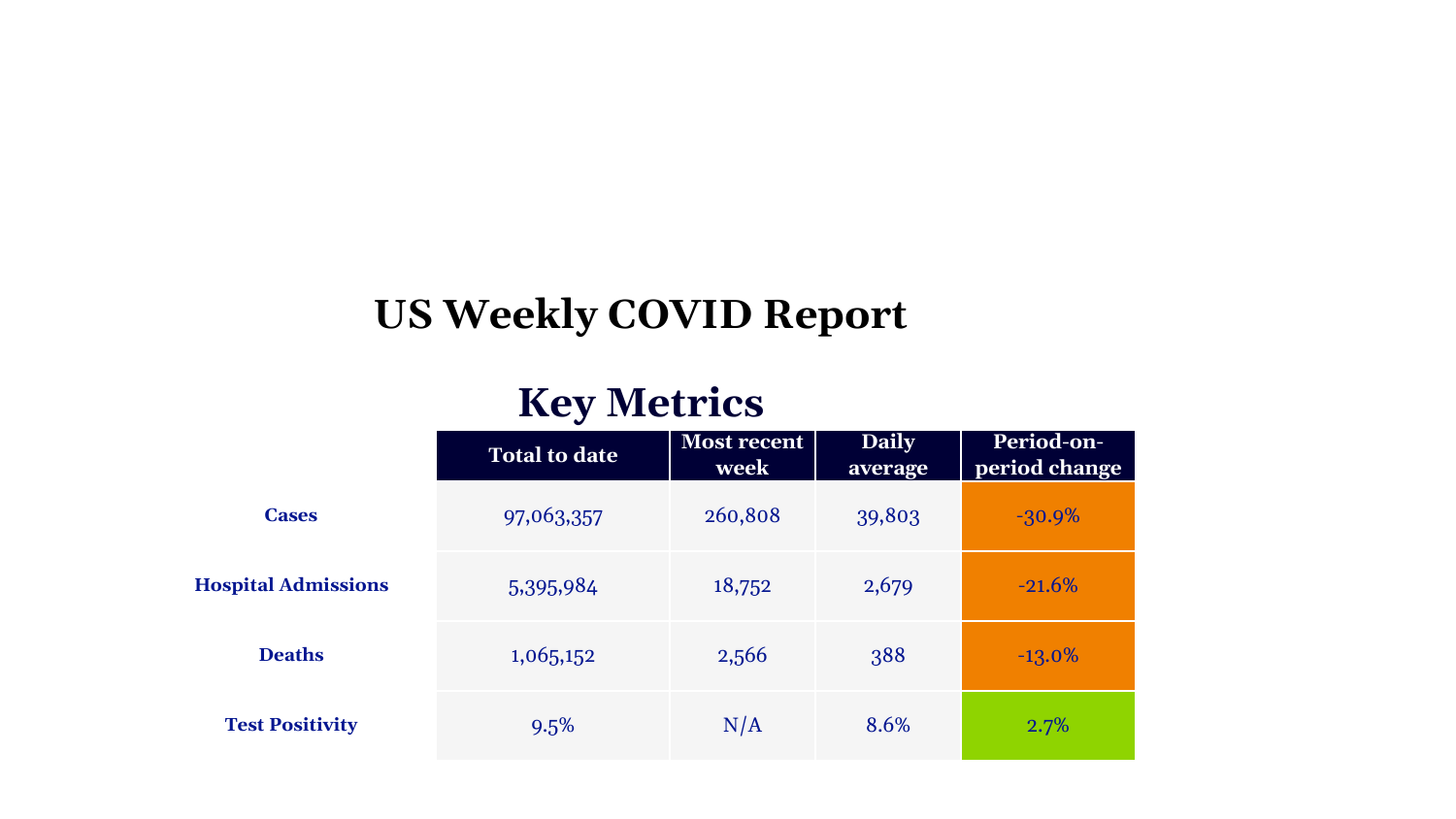

| US Weekly COVID Report | US Weekly COVID Report | US Weekly COVID Report | US Weekly COVID Report | US Weekly COVID Report |
| --- | --- | --- | --- | --- |
| s | s | s | s | s |
| Key Metrics | Key Metrics | Key Metrics | Key Metrics | Key Metrics |
| indicator | Total to date | Most recent week | Daily average | Period-on-period change |
| Cases | 97,063,357 | 260,808 | 39,803 | -30.9% |
| Hospital Admissions | 5,395,984 | 18,752 | 2,679 | -21.6% |
| Deaths | 1,065,152 | 2,566 | 388 | -13.0% |
| Test Positivity | 9.5% | N/A | 8.6% | 2.7% |